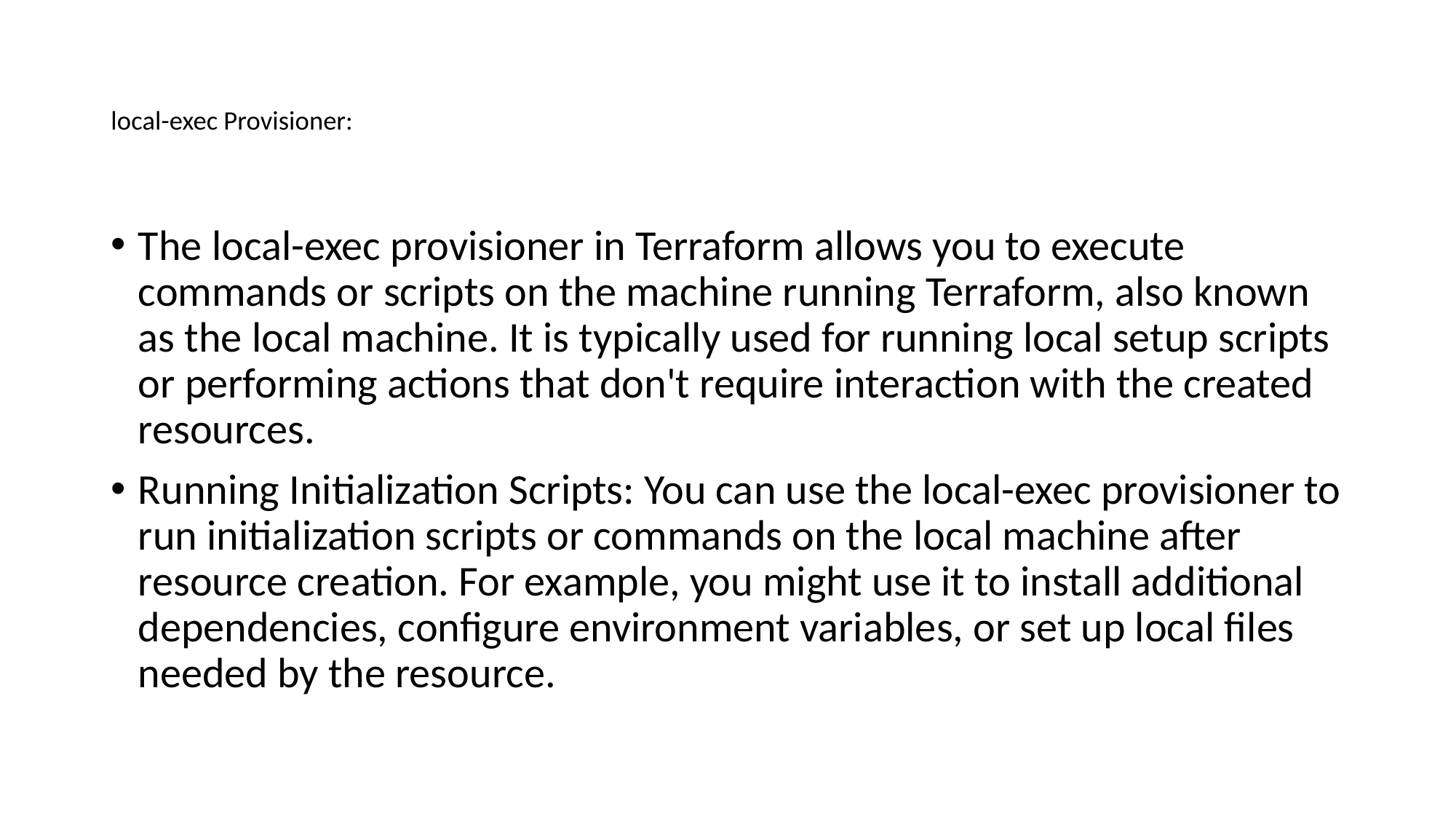

# local-exec Provisioner:
The local-exec provisioner in Terraform allows you to execute commands or scripts on the machine running Terraform, also known as the local machine. It is typically used for running local setup scripts or performing actions that don't require interaction with the created resources.
Running Initialization Scripts: You can use the local-exec provisioner to run initialization scripts or commands on the local machine after resource creation. For example, you might use it to install additional dependencies, configure environment variables, or set up local files needed by the resource.